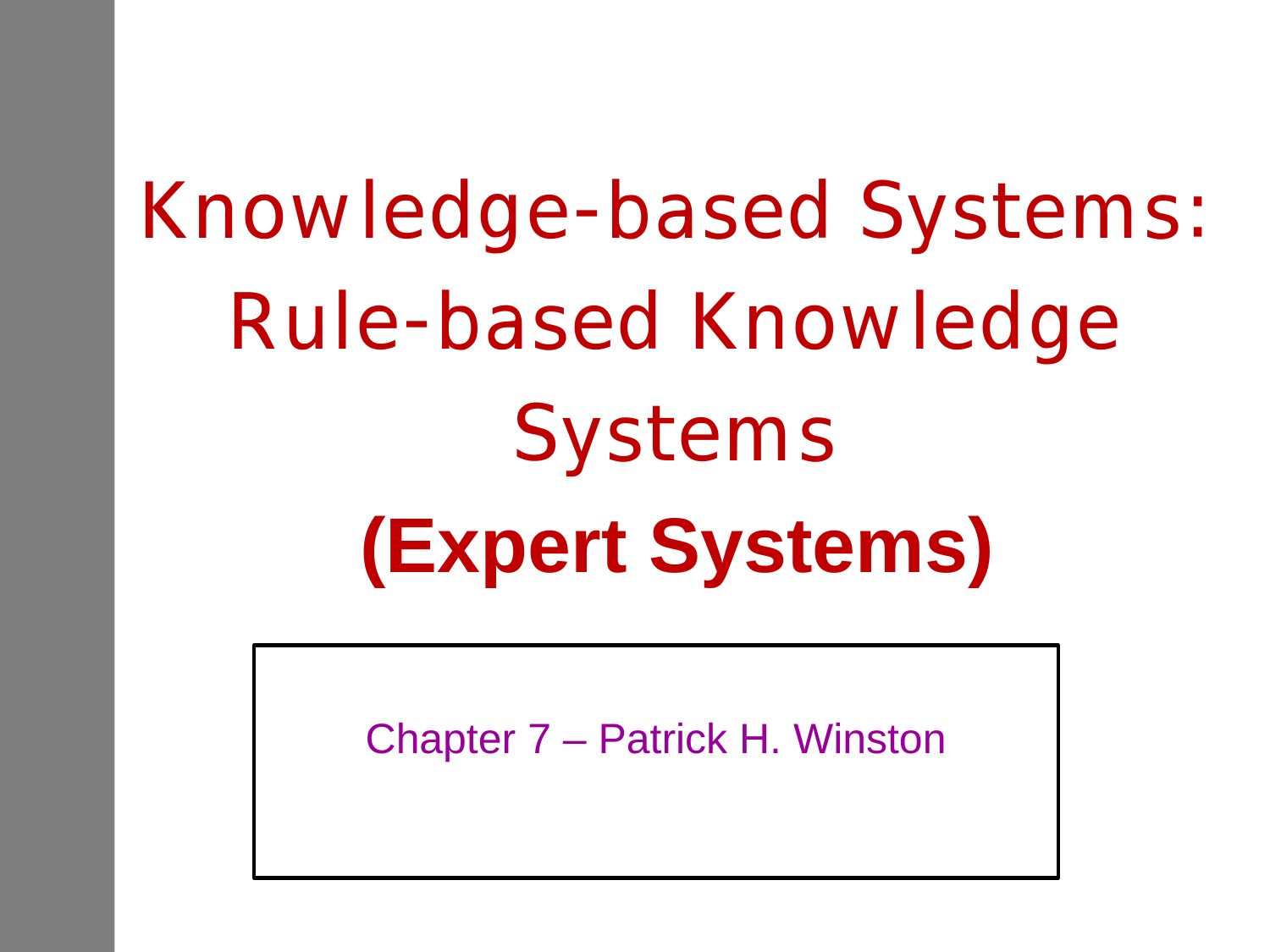

# Knowledge-based Systems: Rule-based Knowledge Systems (Expert Systems)

Chapter 7 – Patrick H. Winston